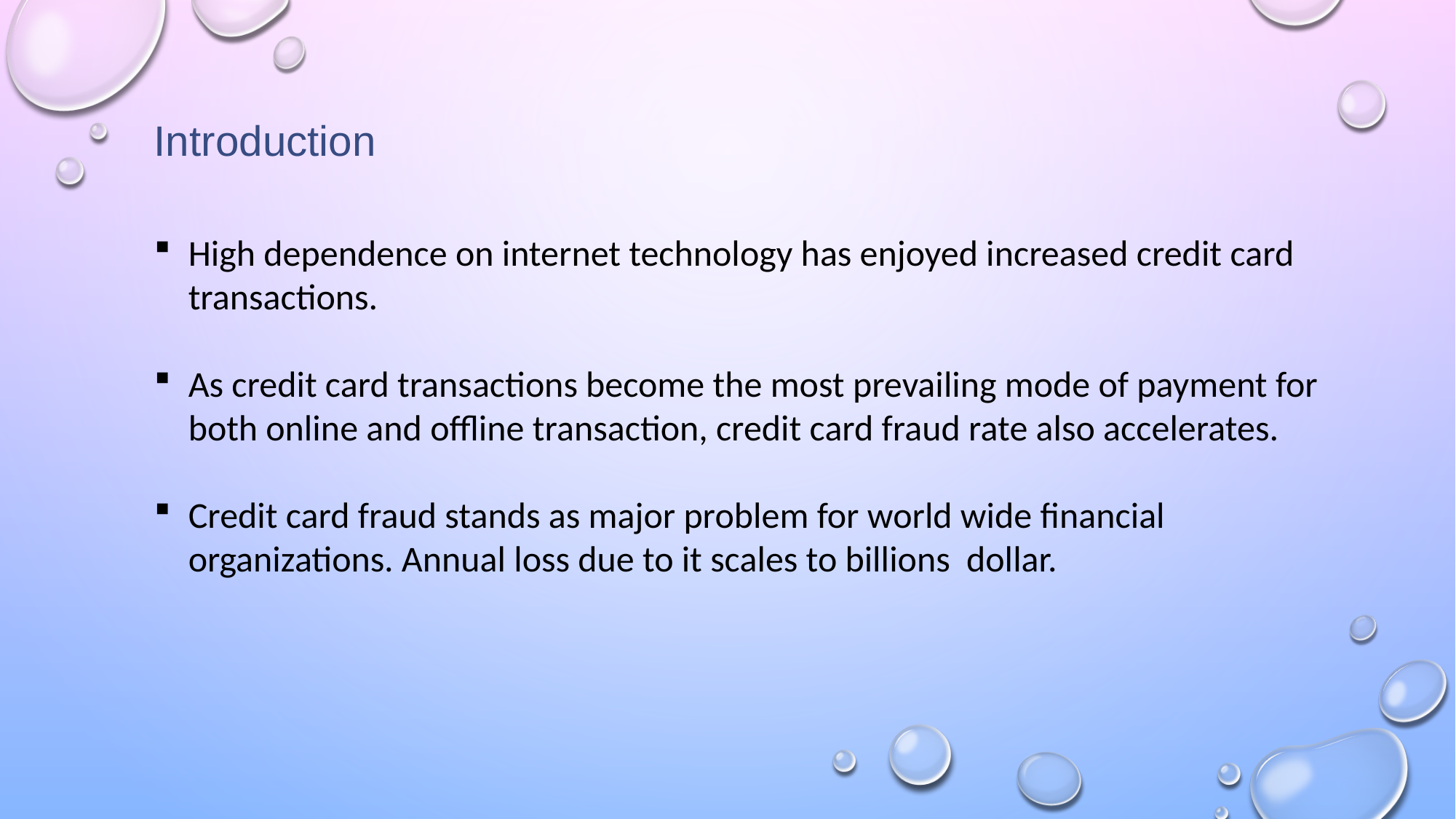

Introduction

High dependence on internet technology has enjoyed increased credit card transactions.

As credit card transactions become the most prevailing mode of payment for both online and offline transaction, credit card fraud rate also accelerates.

Credit card fraud stands as major problem for world wide financial organizations. Annual loss due to it scales to billions  dollar.